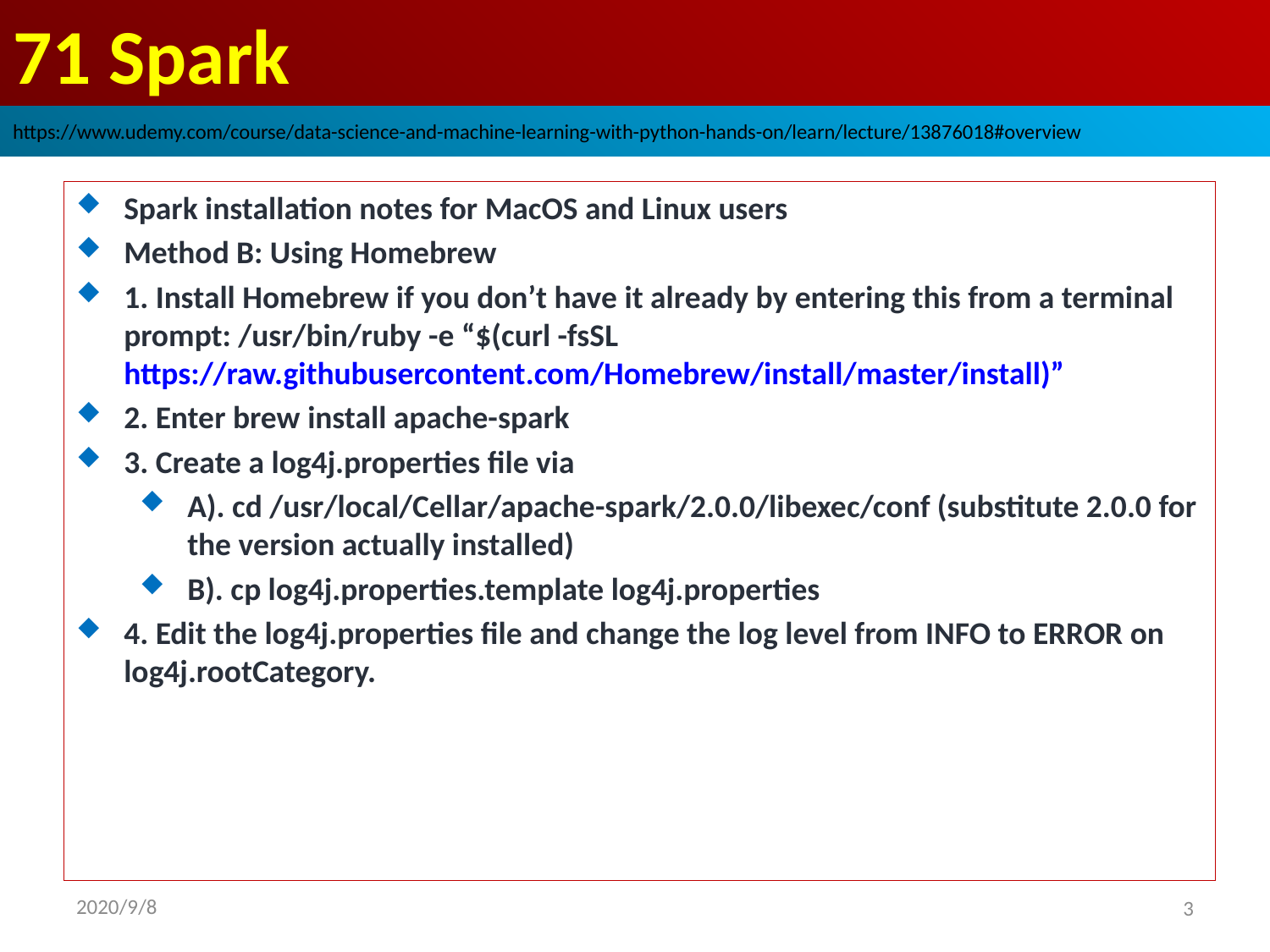

# 71 Spark
https://www.udemy.com/course/data-science-and-machine-learning-with-python-hands-on/learn/lecture/13876018#overview
Spark installation notes for MacOS and Linux users
Method B: Using Homebrew
1. Install Homebrew if you don’t have it already by entering this from a terminal prompt: /usr/bin/ruby -e “$(curl -fsSL https://raw.githubusercontent.com/Homebrew/install/master/install)”
2. Enter brew install apache-spark
3. Create a log4j.properties file via
A). cd /usr/local/Cellar/apache-spark/2.0.0/libexec/conf (substitute 2.0.0 for the version actually installed)
B). cp log4j.properties.template log4j.properties
4. Edit the log4j.properties file and change the log level from INFO to ERROR on log4j.rootCategory.
2020/9/8
3